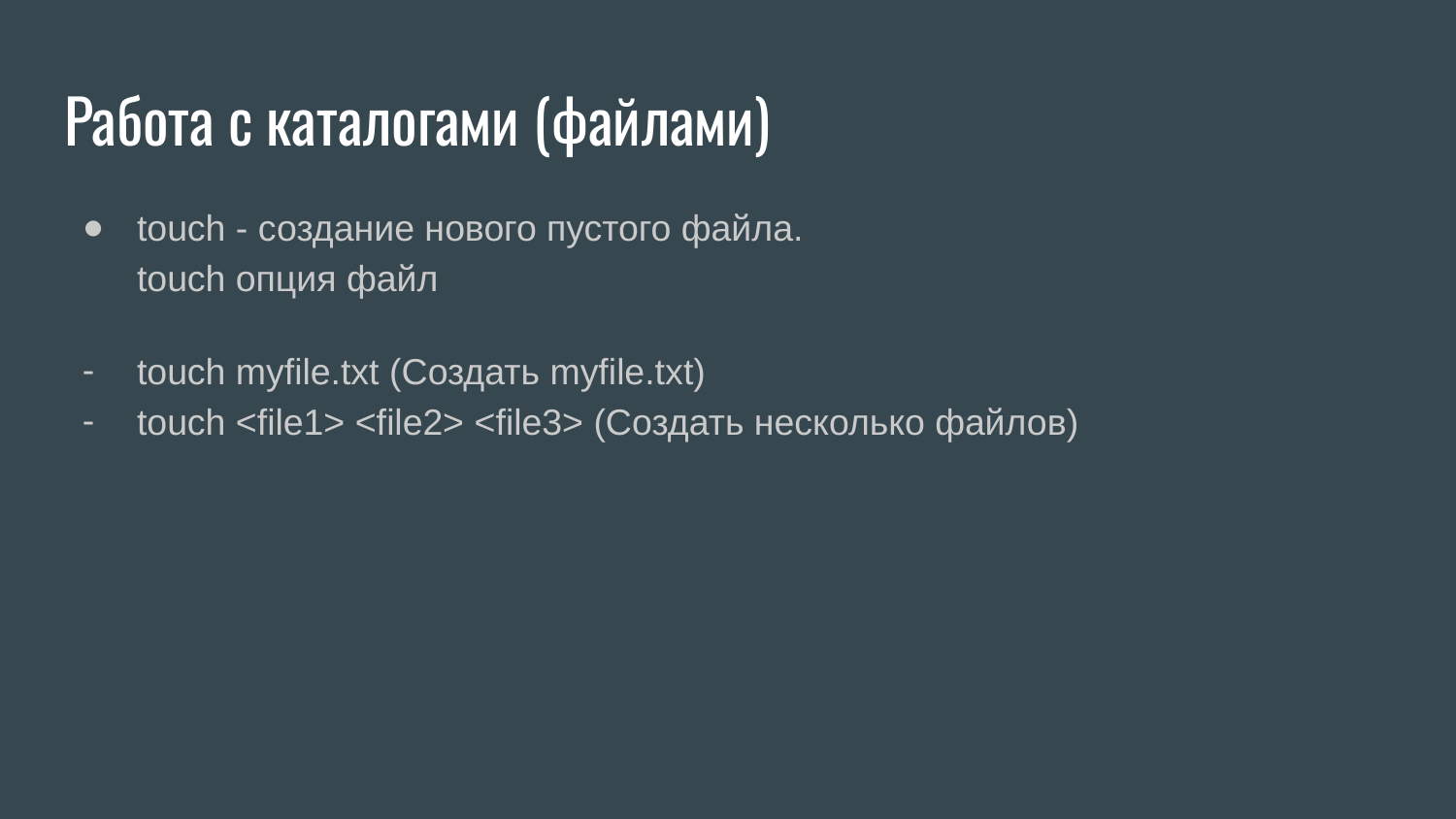

# Работа с каталогами (файлами)

touch - создание нового пустого файла.
touch опция файл
touch myfile.txt (Cоздать myfile.txt)
touch <file1> <file2> <file3> (Создать несколько файлов)